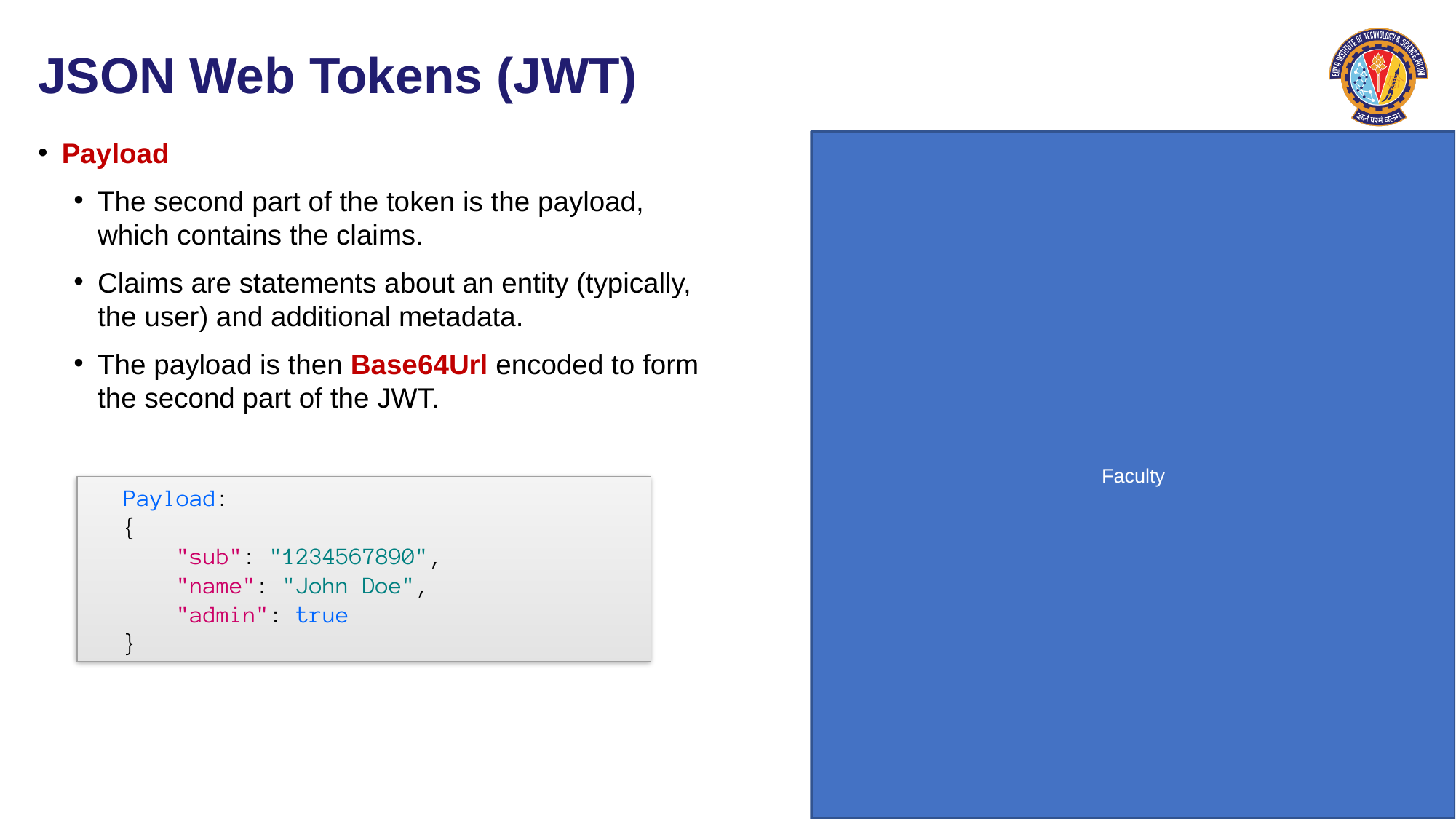

# JSON Web Tokens (JWT)
Payload
The second part of the token is the payload, which contains the claims.
Claims are statements about an entity (typically, the user) and additional metadata.
The payload is then Base64Url encoded to form the second part of the JWT.
Payload:
{
    "sub": "1234567890",
    "name": "John Doe",
    "admin": true
}